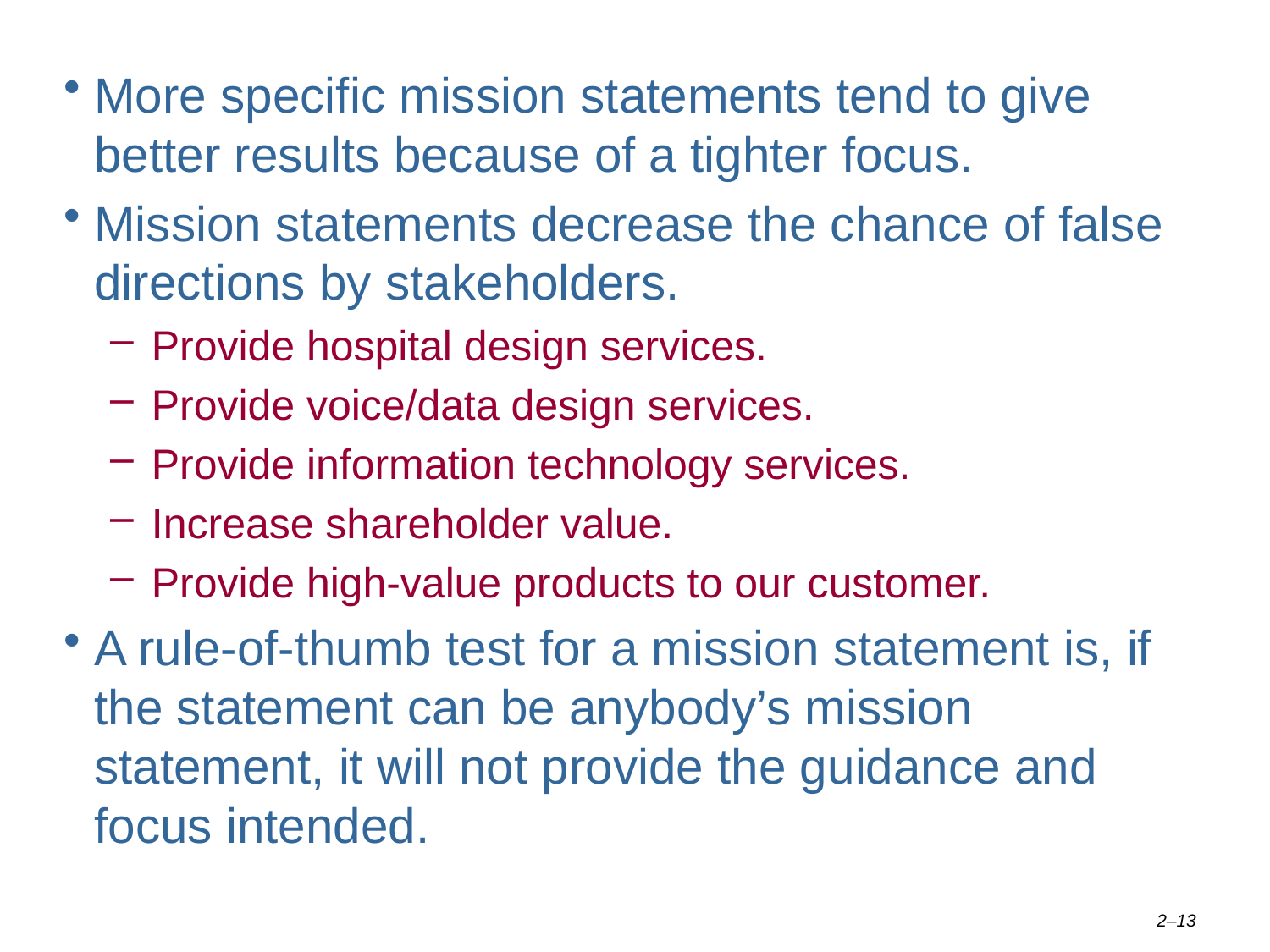

More specific mission statements tend to give better results because of a tighter focus.
Mission statements decrease the chance of false directions by stakeholders.
Provide hospital design services.
Provide voice/data design services.
Provide information technology services.
Increase shareholder value.
Provide high-value products to our customer.
A rule-of-thumb test for a mission statement is, if the statement can be anybody’s mission statement, it will not provide the guidance and focus intended.
2–13